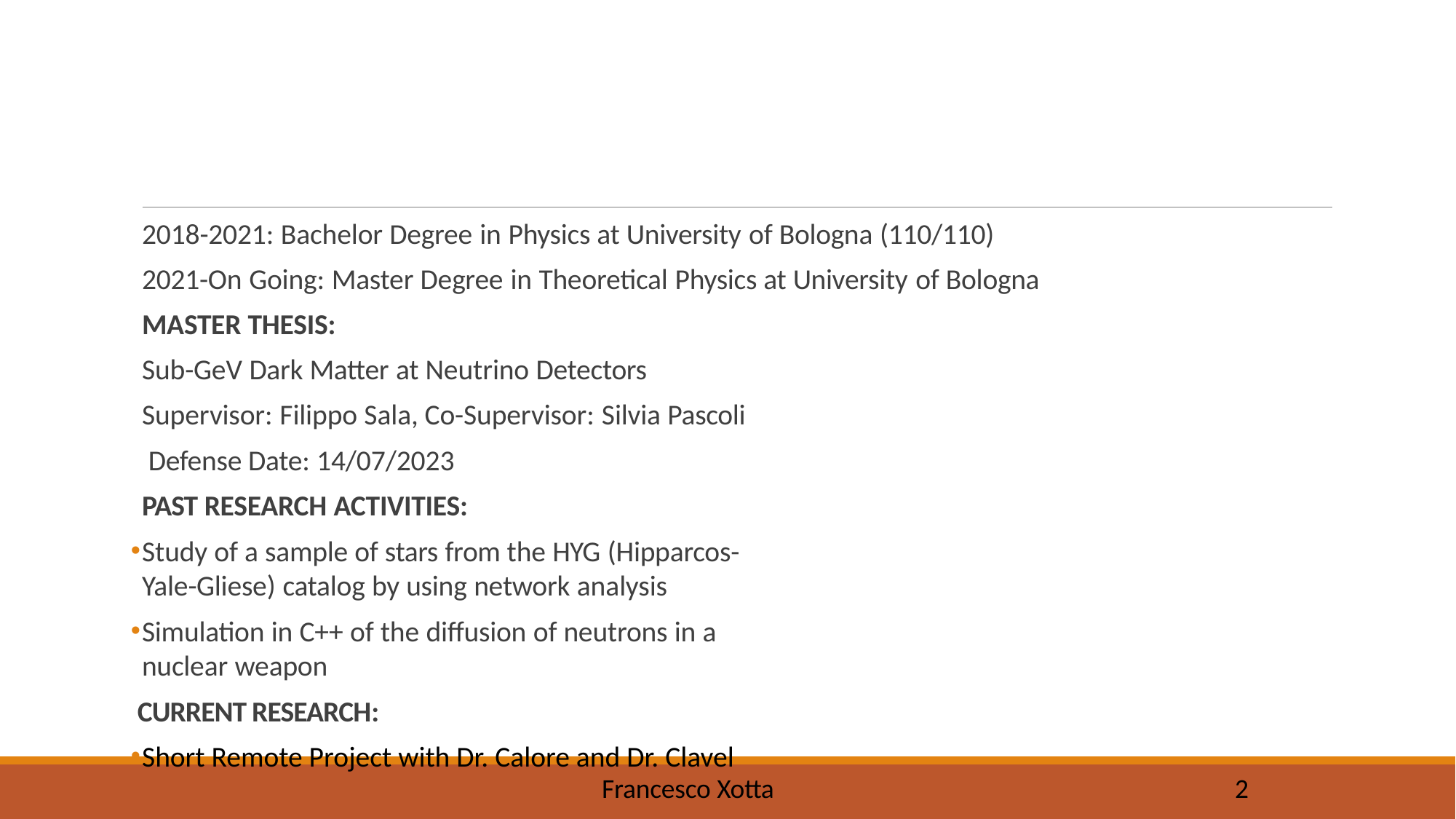

2018-2021: Bachelor Degree in Physics at University of Bologna (110/110)  2021-On Going: Master Degree in Theoretical Physics at University of Bologna  MASTER THESIS:
Sub-GeV Dark Matter at Neutrino Detectors  Supervisor: Filippo Sala, Co-Supervisor: Silvia Pascoli  Defense Date: 14/07/2023
PAST RESEARCH ACTIVITIES:
Study of a sample of stars from the HYG (Hipparcos-Yale-Gliese) catalog by using network analysis
Simulation in C++ of the diffusion of neutrons in a nuclear weapon
 CURRENT RESEARCH:
Short Remote Project with Dr. Calore and Dr. Clavel
Francesco Xotta
2